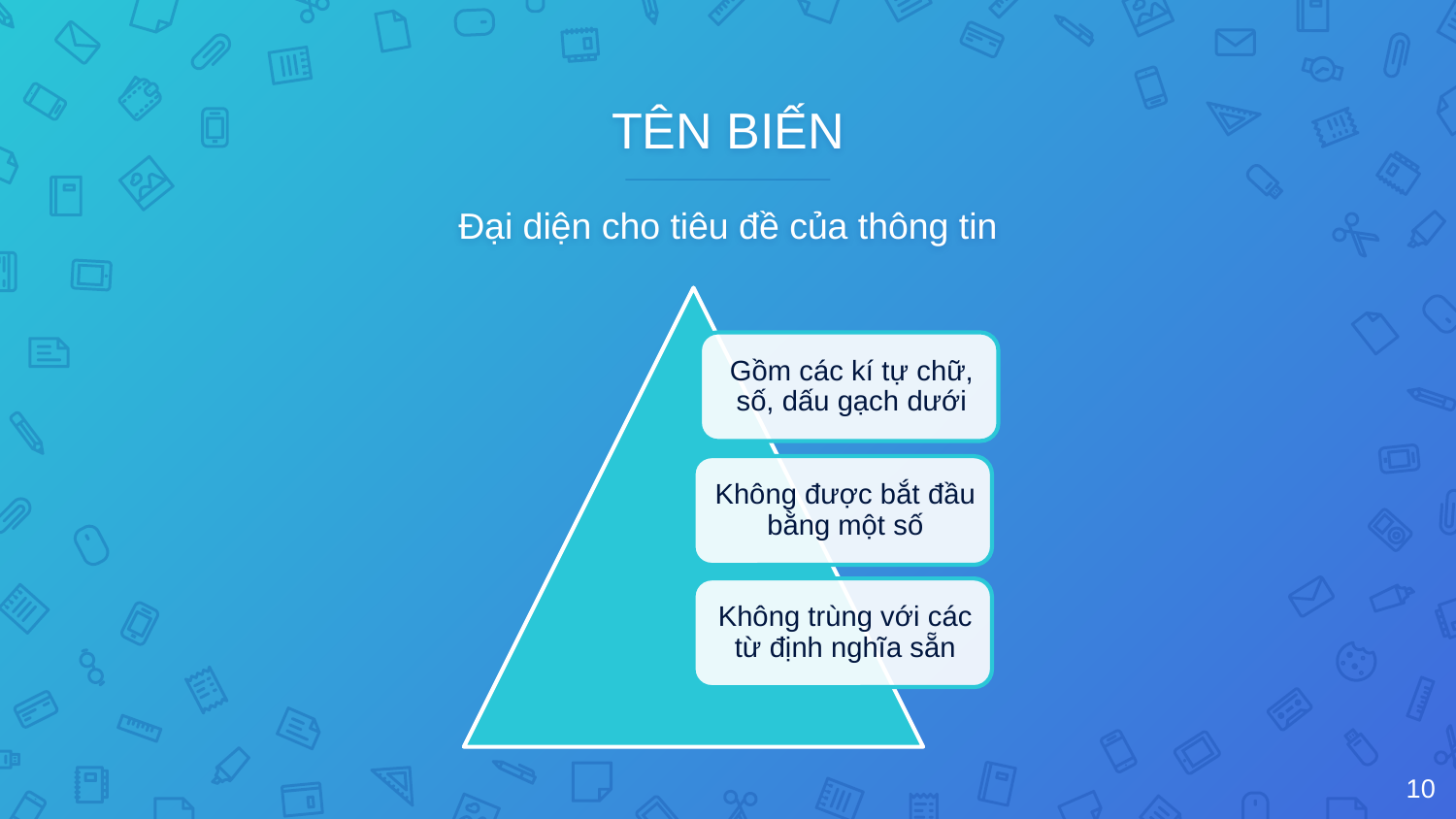

# TÊN BIẾN Đại diện cho tiêu đề của thông tin
Gồm các kí tự chữ, số, dấu gạch dưới
Không được bắt đầu bằng một số
Không trùng với các từ định nghĩa sẵn
10